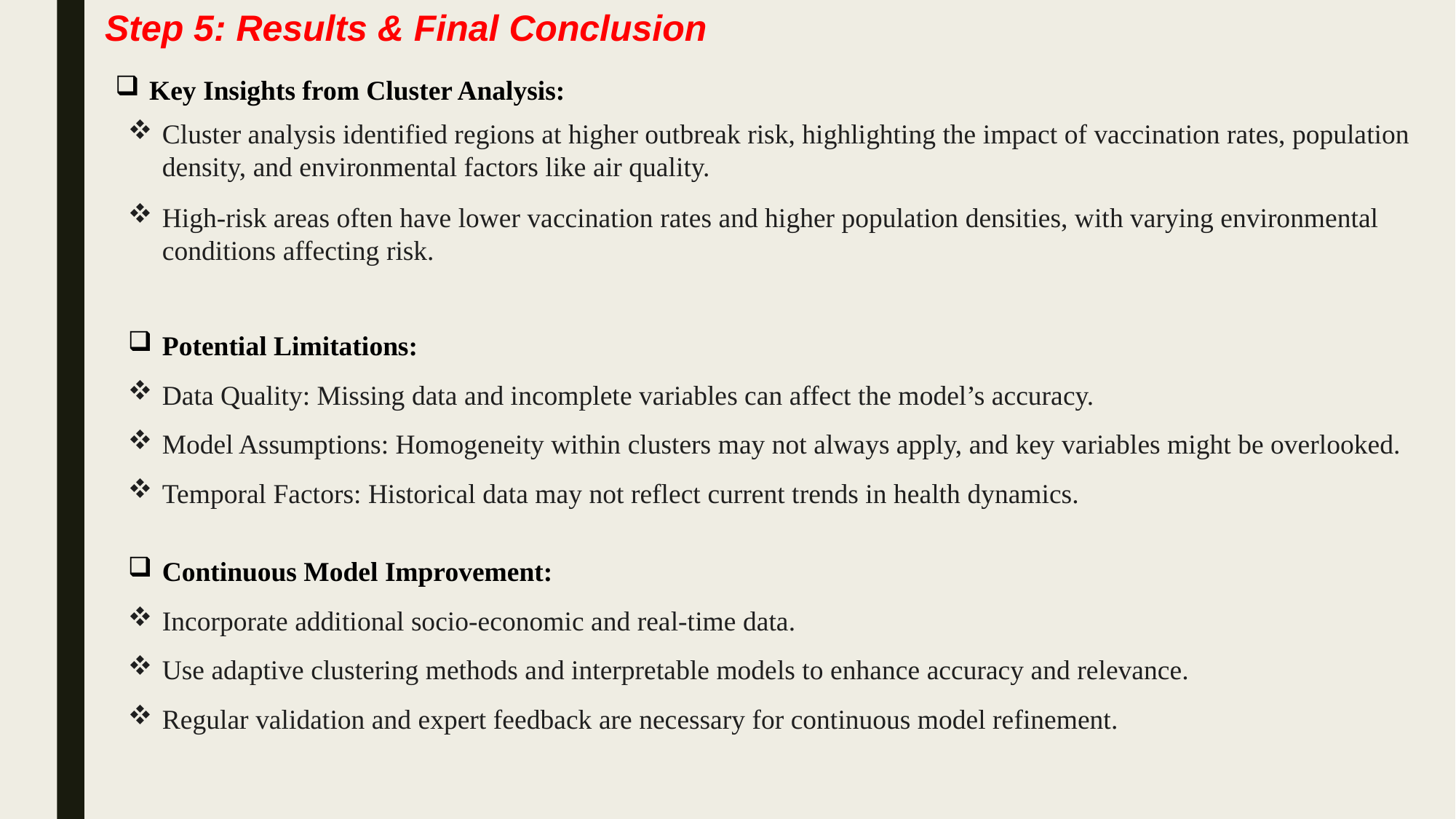

# Step 5: Results & Final Conclusion
Key Insights from Cluster Analysis:
Cluster analysis identified regions at higher outbreak risk, highlighting the impact of vaccination rates, population density, and environmental factors like air quality.
High-risk areas often have lower vaccination rates and higher population densities, with varying environmental conditions affecting risk.

Potential Limitations:
Data Quality: Missing data and incomplete variables can affect the model’s accuracy.
Model Assumptions: Homogeneity within clusters may not always apply, and key variables might be overlooked.
Temporal Factors: Historical data may not reflect current trends in health dynamics.

Continuous Model Improvement:
Incorporate additional socio-economic and real-time data.
Use adaptive clustering methods and interpretable models to enhance accuracy and relevance.
Regular validation and expert feedback are necessary for continuous model refinement.